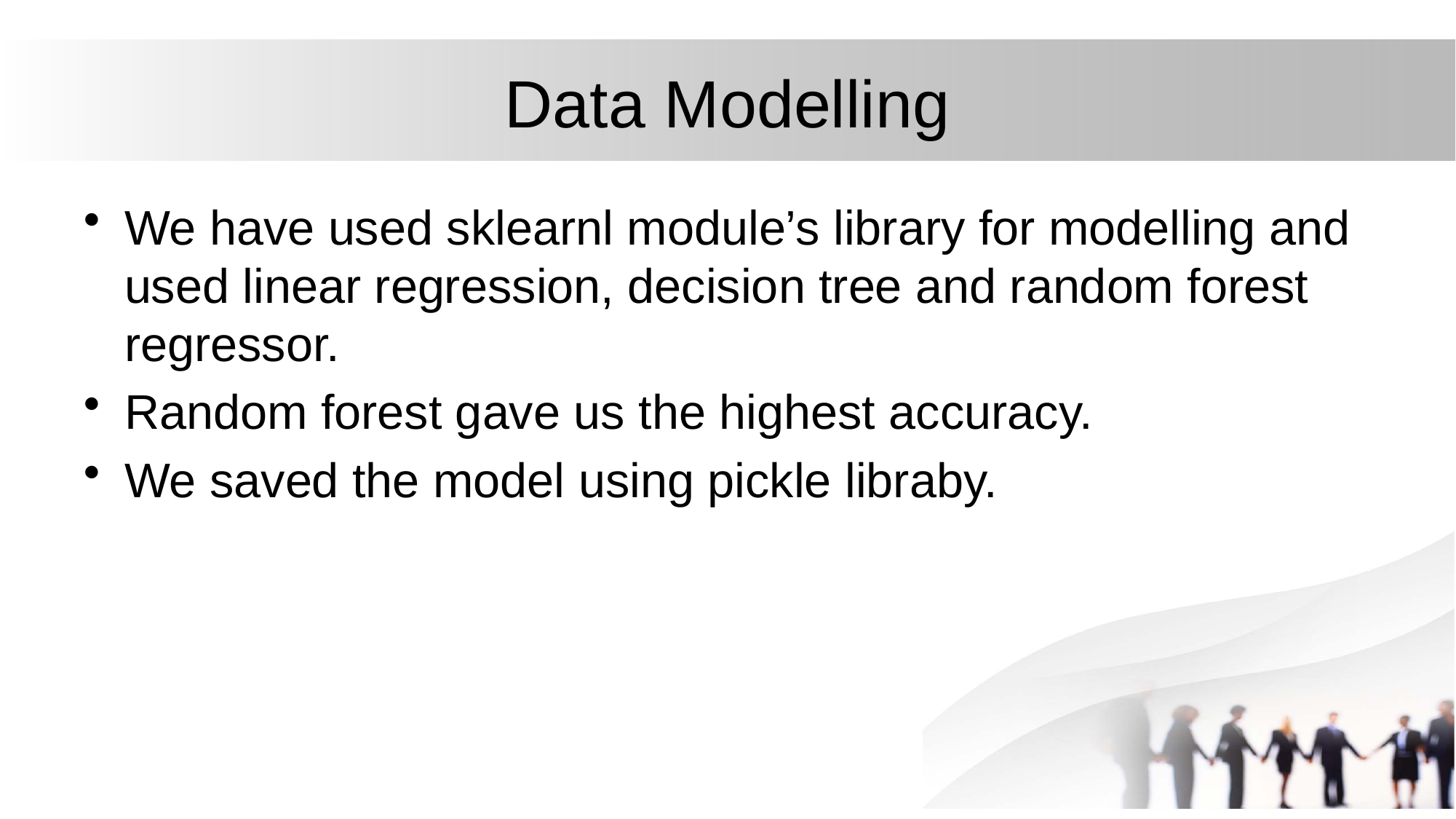

# Data Modelling
We have used sklearnl module’s library for modelling and used linear regression, decision tree and random forest regressor.
Random forest gave us the highest accuracy.
We saved the model using pickle libraby.